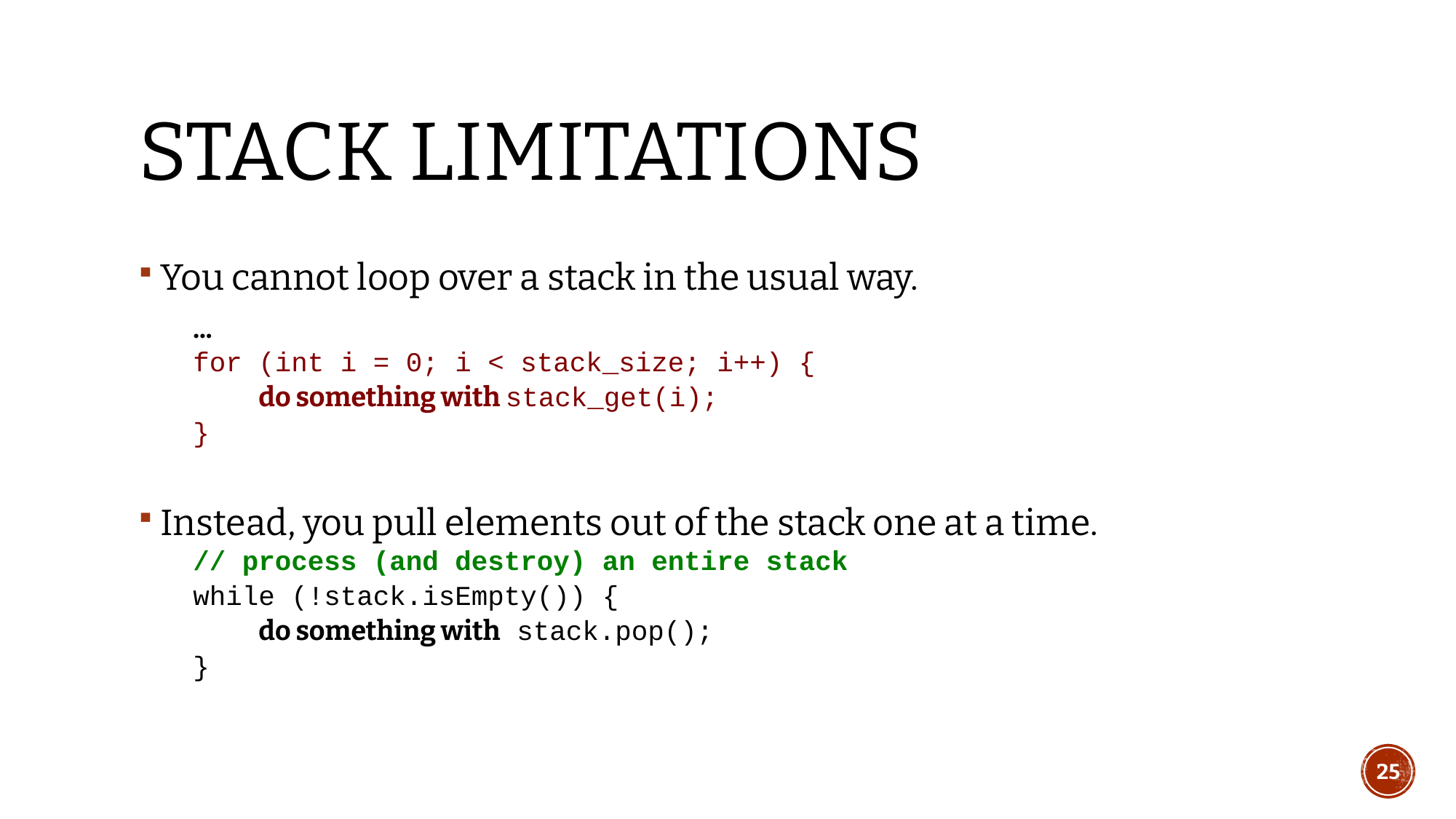

# Stack Limitations
You cannot loop over a stack in the usual way.

	...
	for (int i = 0; i < stack_size; i++) {
	    do something with stack_get(i);
	}

Instead, you pull elements out of the stack one at a time.
	// process (and destroy) an entire stack
	while (!stack.isEmpty()) {
	    do something with stack.pop();
	}

25